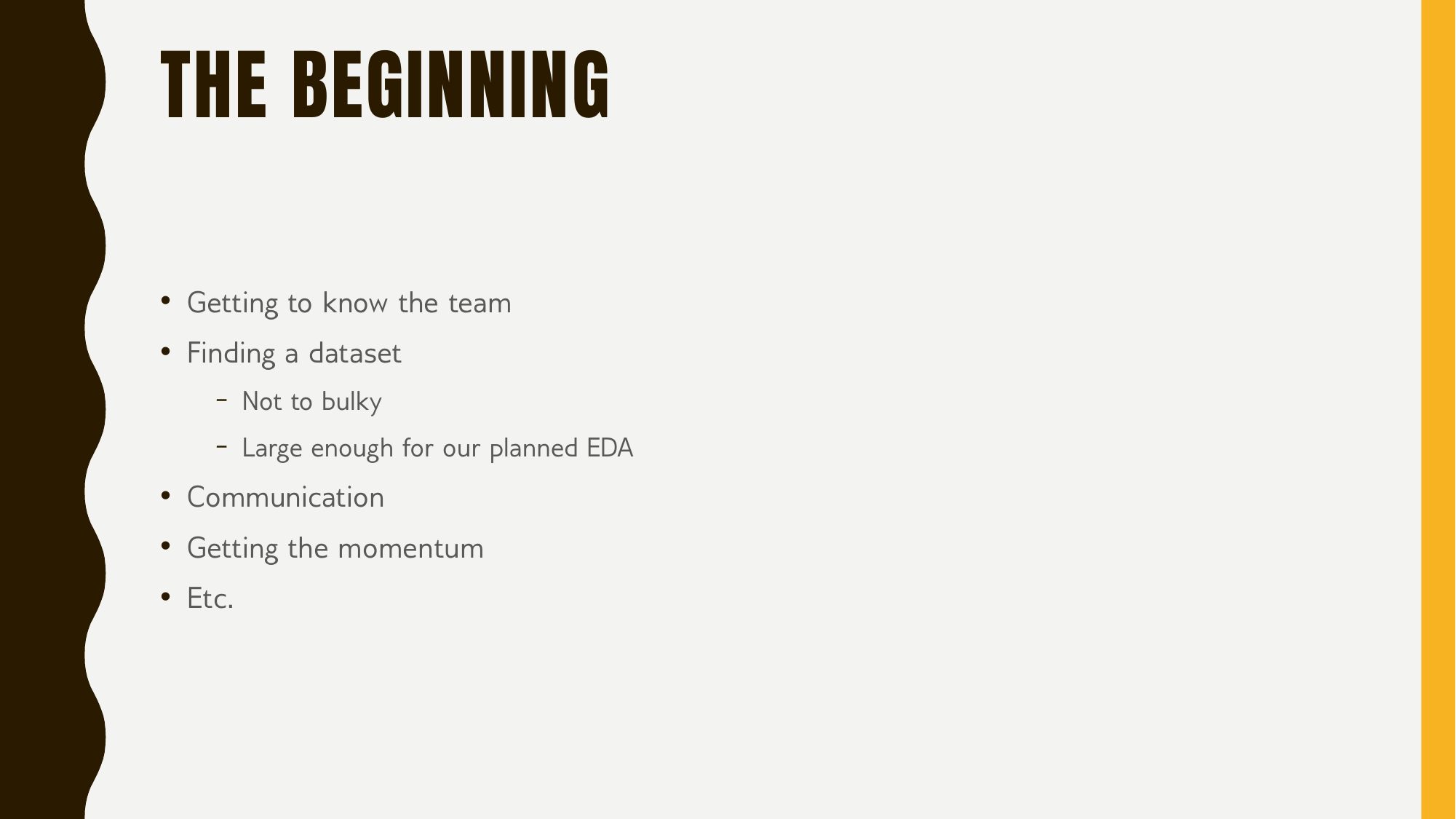

# The Beginning
Getting to know the team
Finding a dataset
Not to bulky
Large enough for our planned EDA
Communication
Getting the momentum
Etc.